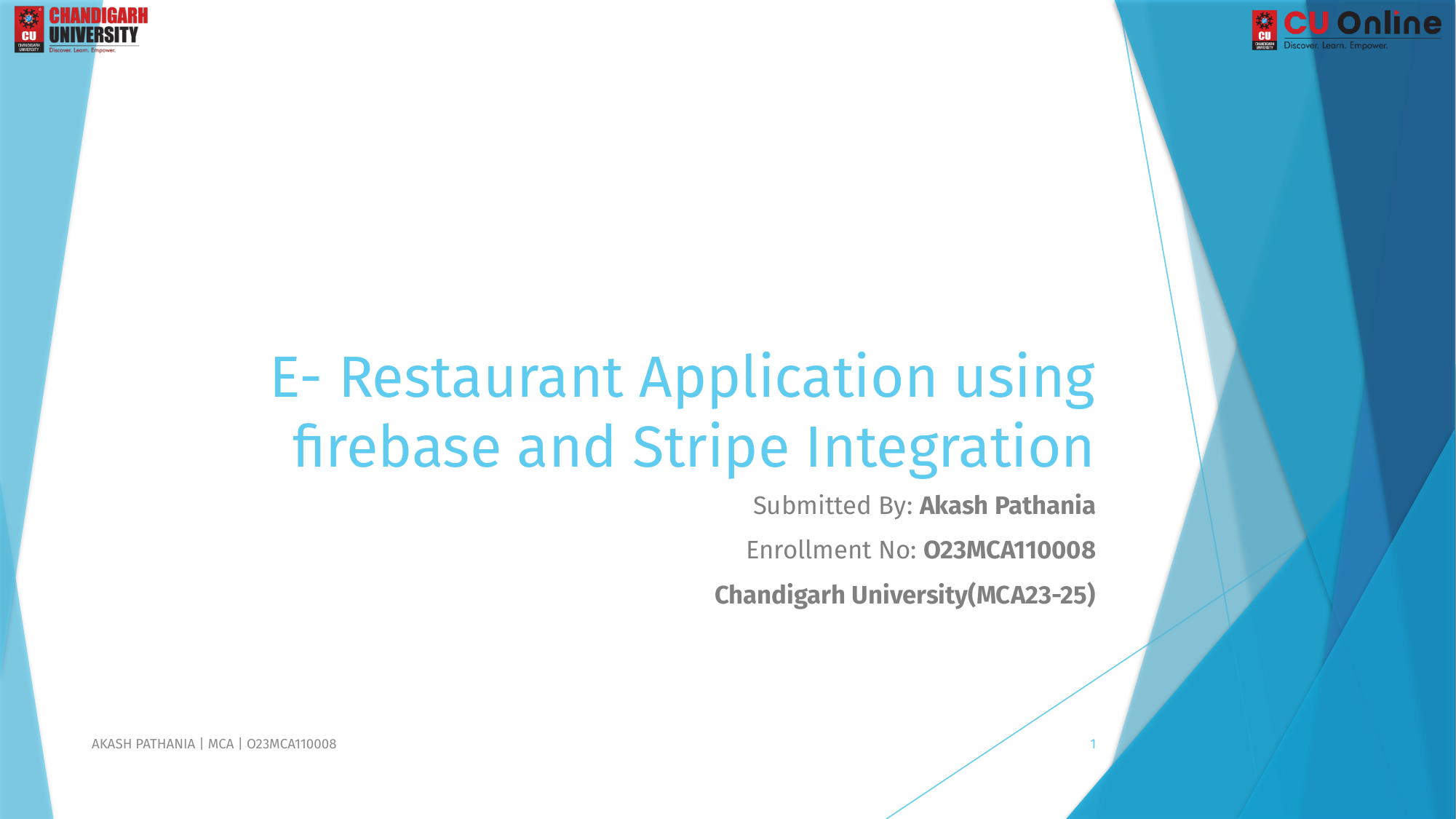

# E- Restaurant Application using firebase and Stripe Integration
Submitted By: Akash Pathania
Enrollment No: O23MCA110008
Chandigarh University(MCA23-25)
AKASH PATHANIA | MCA | O23MCA110008
1